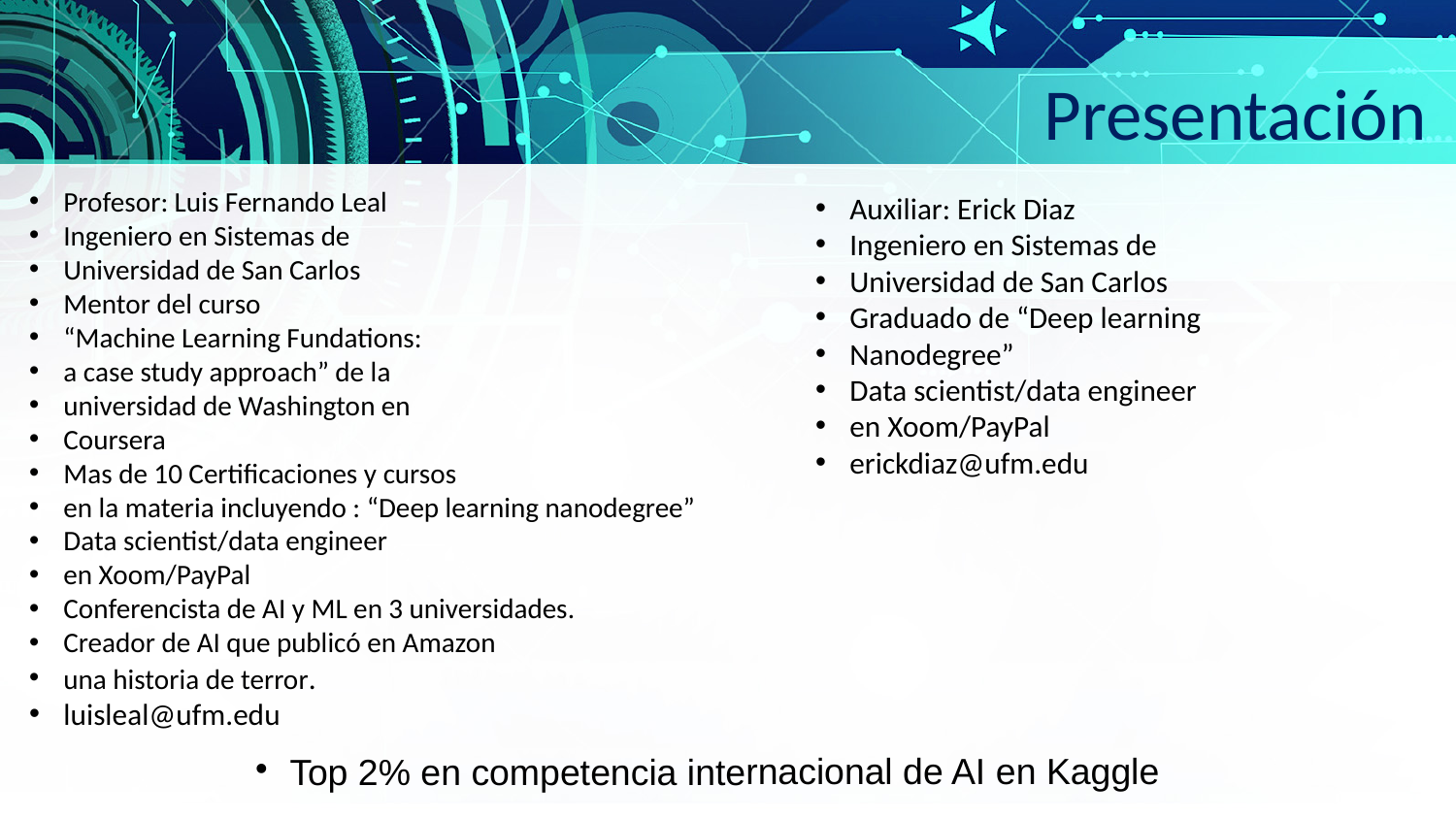

Presentación
Profesor: Luis Fernando Leal
Ingeniero en Sistemas de
Universidad de San Carlos
Mentor del curso
“Machine Learning Fundations:
a case study approach” de la
universidad de Washington en
Coursera
Mas de 10 Certificaciones y cursos
en la materia incluyendo : “Deep learning nanodegree”
Data scientist/data engineer
en Xoom/PayPal
Conferencista de AI y ML en 3 universidades.
Creador de AI que publicó en Amazon
una historia de terror.
luisleal@ufm.edu

Auxiliar: Erick Diaz
Ingeniero en Sistemas de
Universidad de San Carlos
Graduado de “Deep learning
Nanodegree”
Data scientist/data engineer
en Xoom/PayPal
erickdiaz@ufm.edu

Top 2% en competencia internacional de AI en Kaggle